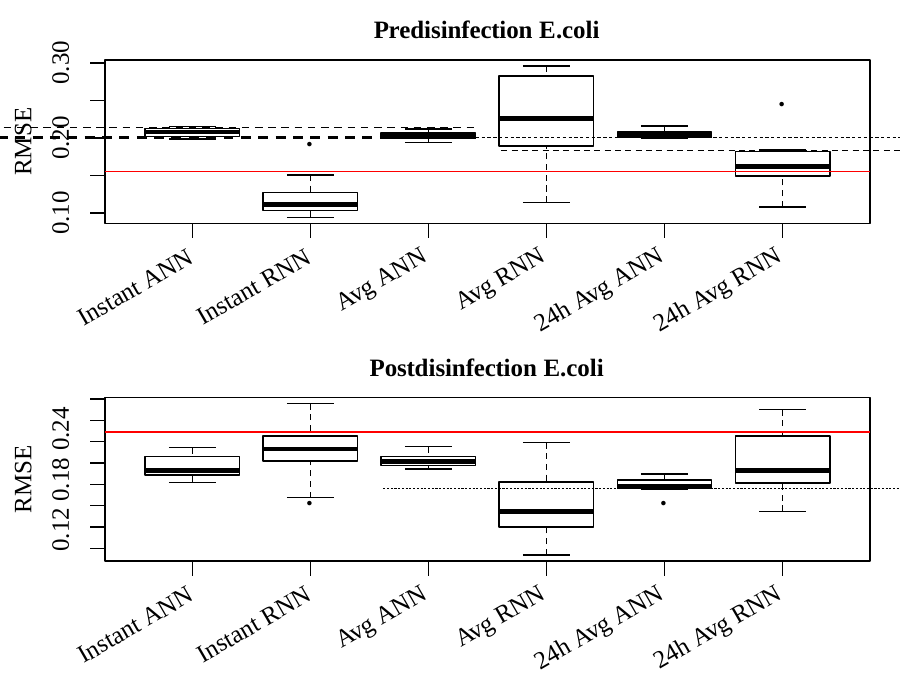

# Predisinfection E.coli
0.30

●

RMSE
0.20

●

0.10

Avg RNN
Avg ANN
Instant RNN
Instant ANN
24h Avg RNN
24h Avg ANN
Postdisinfection E.coli
RMSE
0.12 0.18 0.24

●
●

Avg RNN
Avg ANN
Instant RNN
Instant ANN
24h Avg RNN
24h Avg ANN